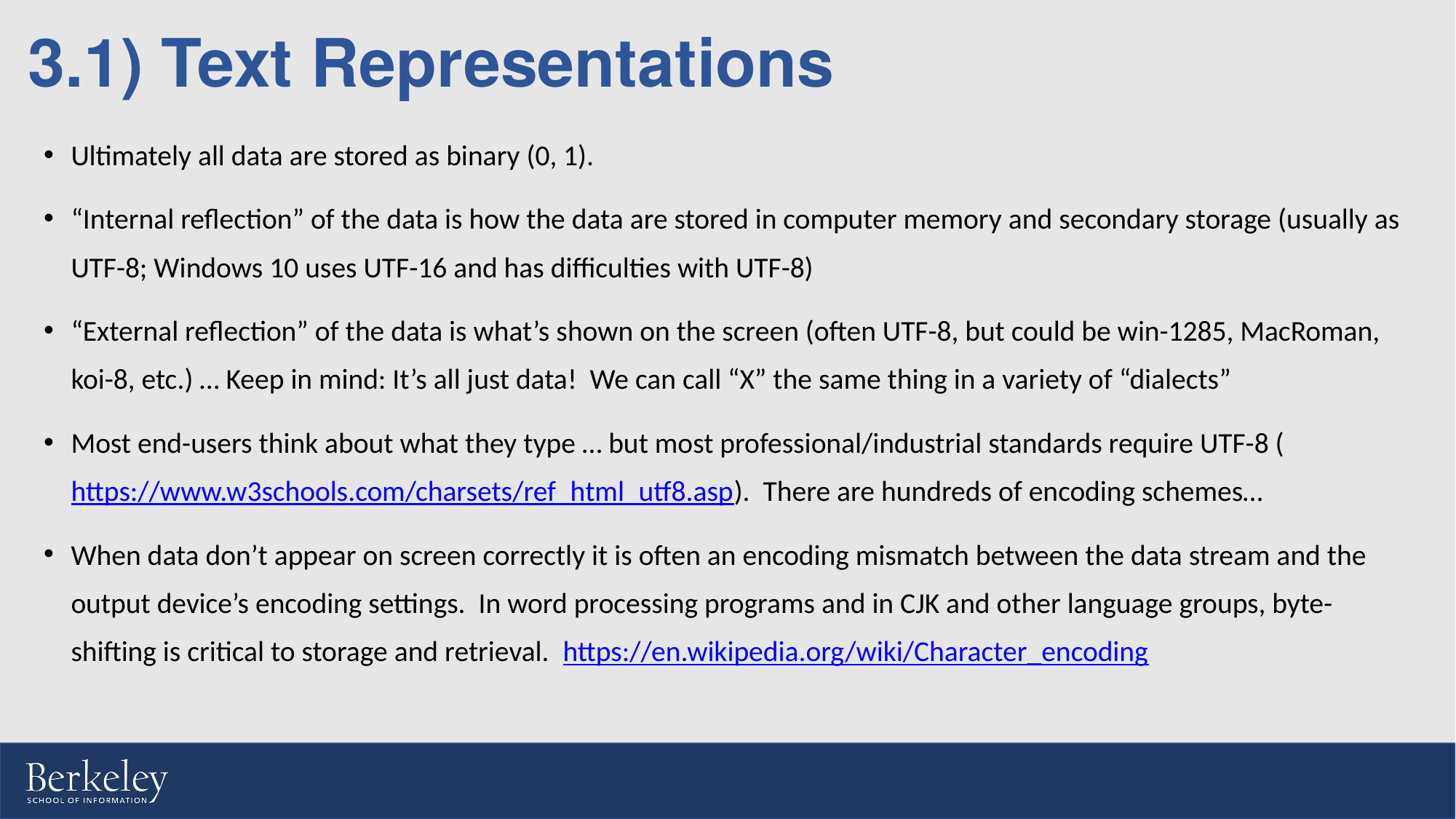

# 3.1) Text Representations
Ultimately all data are stored as binary (0, 1).
“Internal reflection” of the data is how the data are stored in computer memory and secondary storage (usually as UTF-8; Windows 10 uses UTF-16 and has difficulties with UTF-8)
“External reflection” of the data is what’s shown on the screen (often UTF-8, but could be win-1285, MacRoman, koi-8, etc.) … Keep in mind: It’s all just data!  We can call “X” the same thing in a variety of “dialects”
Most end-users think about what they type … but most professional/industrial standards require UTF-8 (https://www.w3schools.com/charsets/ref_html_utf8.asp).  There are hundreds of encoding schemes…
When data don’t appear on screen correctly it is often an encoding mismatch between the data stream and the output device’s encoding settings.  In word processing programs and in CJK and other language groups, byte-shifting is critical to storage and retrieval.  https://en.wikipedia.org/wiki/Character_encoding
12